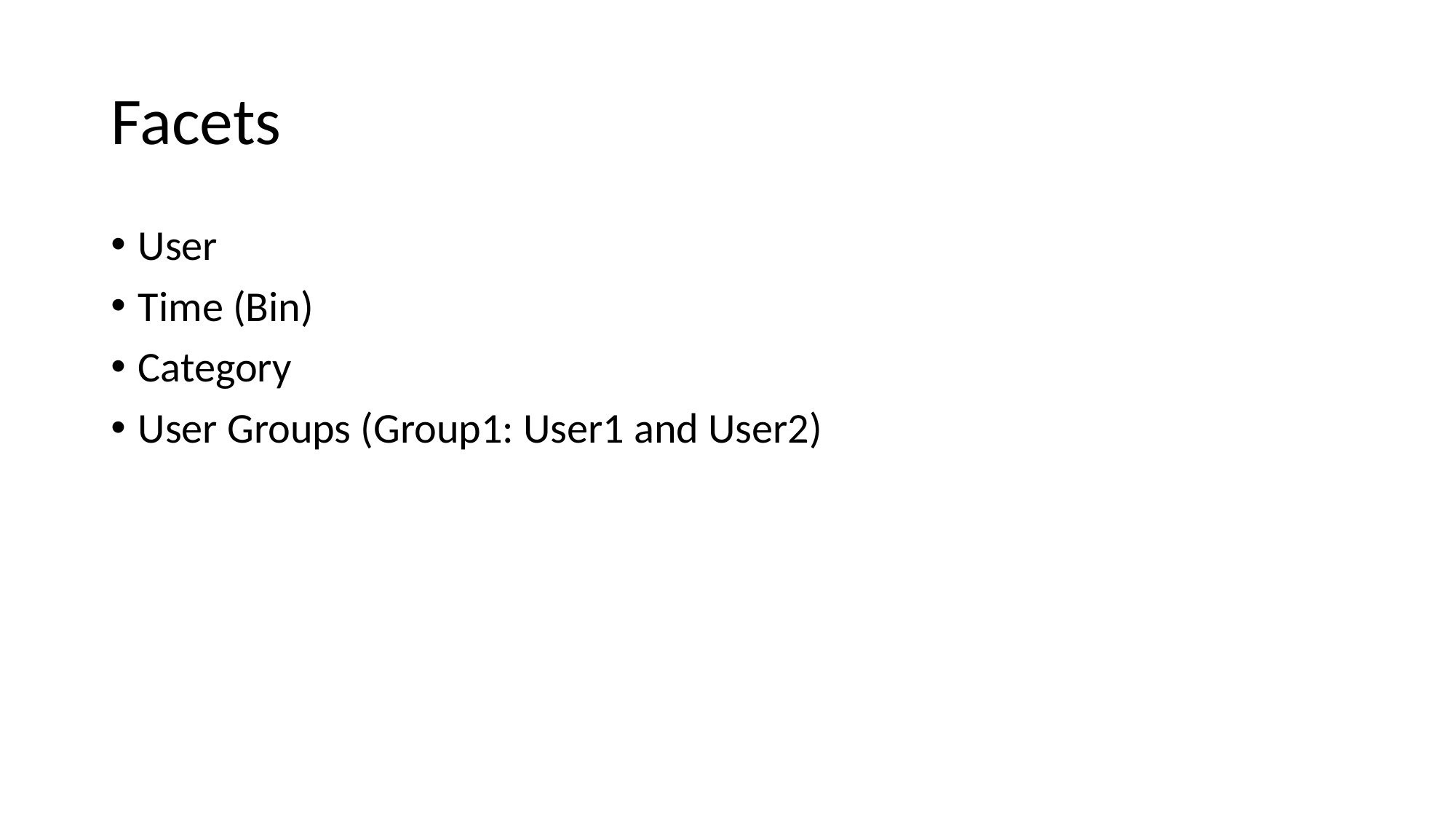

# Facets
User
Time (Bin)
Category
User Groups (Group1: User1 and User2)